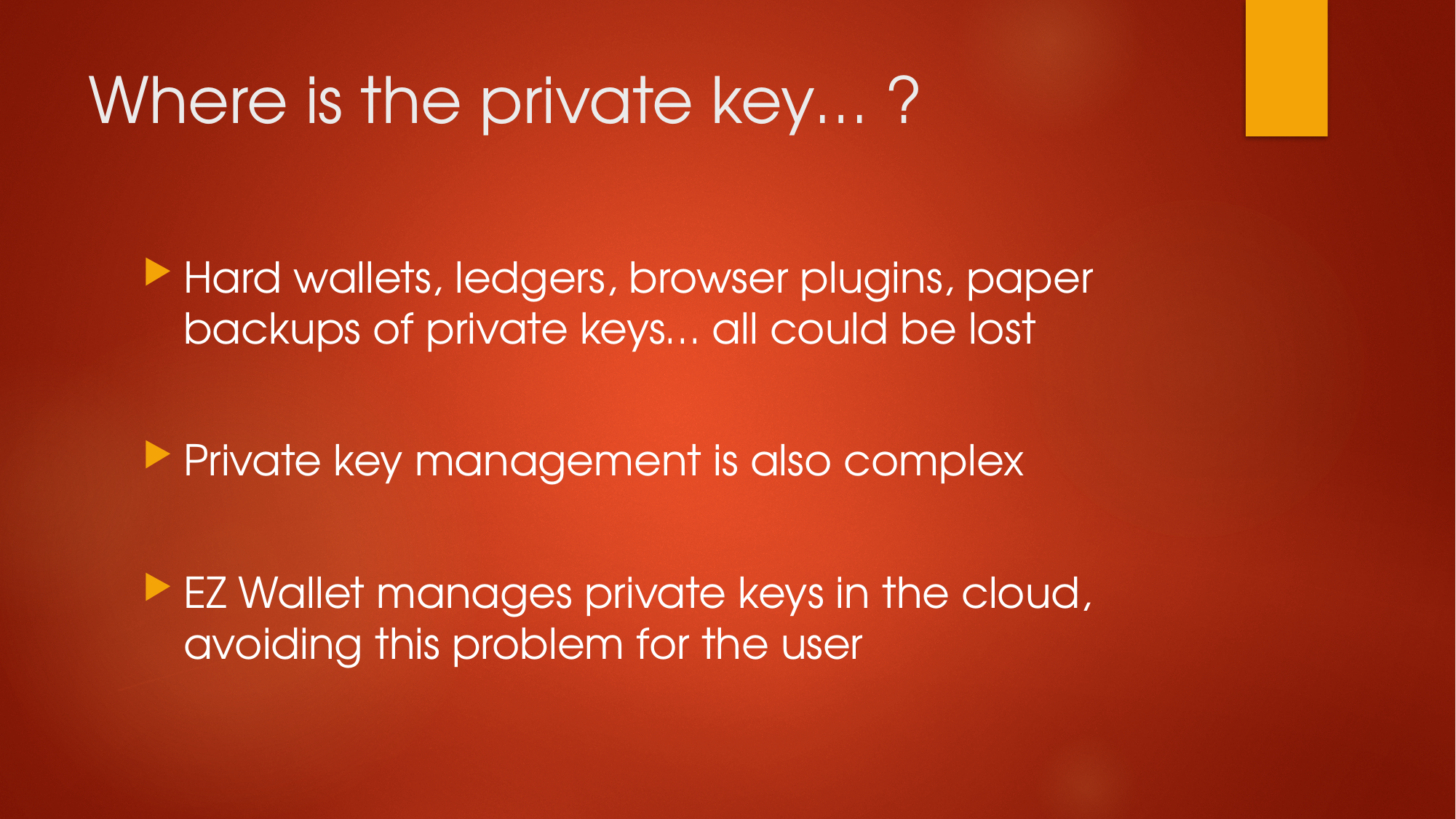

# Where is the private key… ?
Hard wallets, ledgers, browser plugins, paper backups of private keys… all could be lost

Private key management is also complex

EZ Wallet manages private keys in the cloud, avoiding this problem for the user